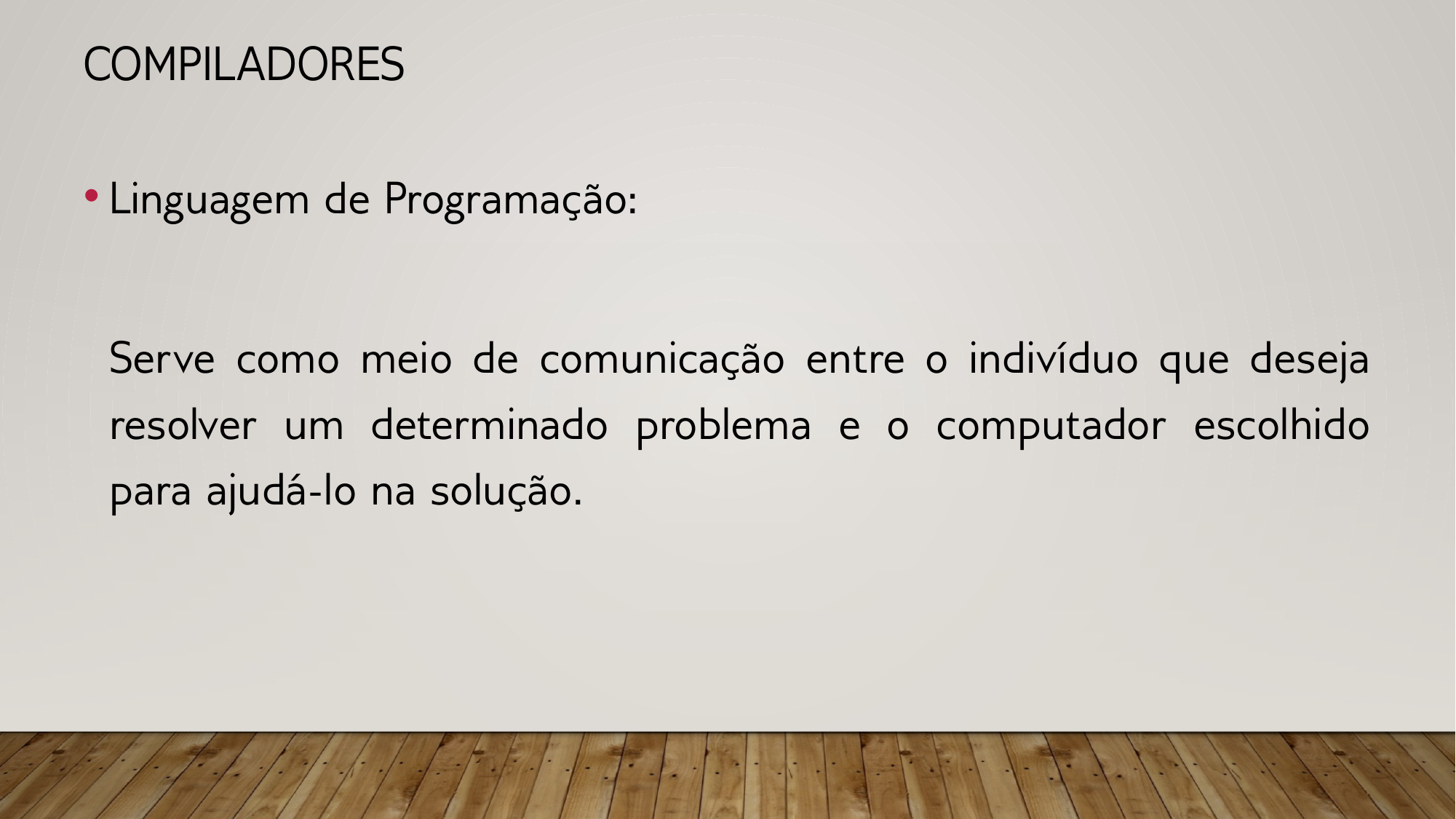

# Compiladores
Linguagem de Programação:

		Serve como meio de comunicação entre o indivíduo que deseja resolver um determinado problema e o computador escolhido para ajudá-lo na solução.